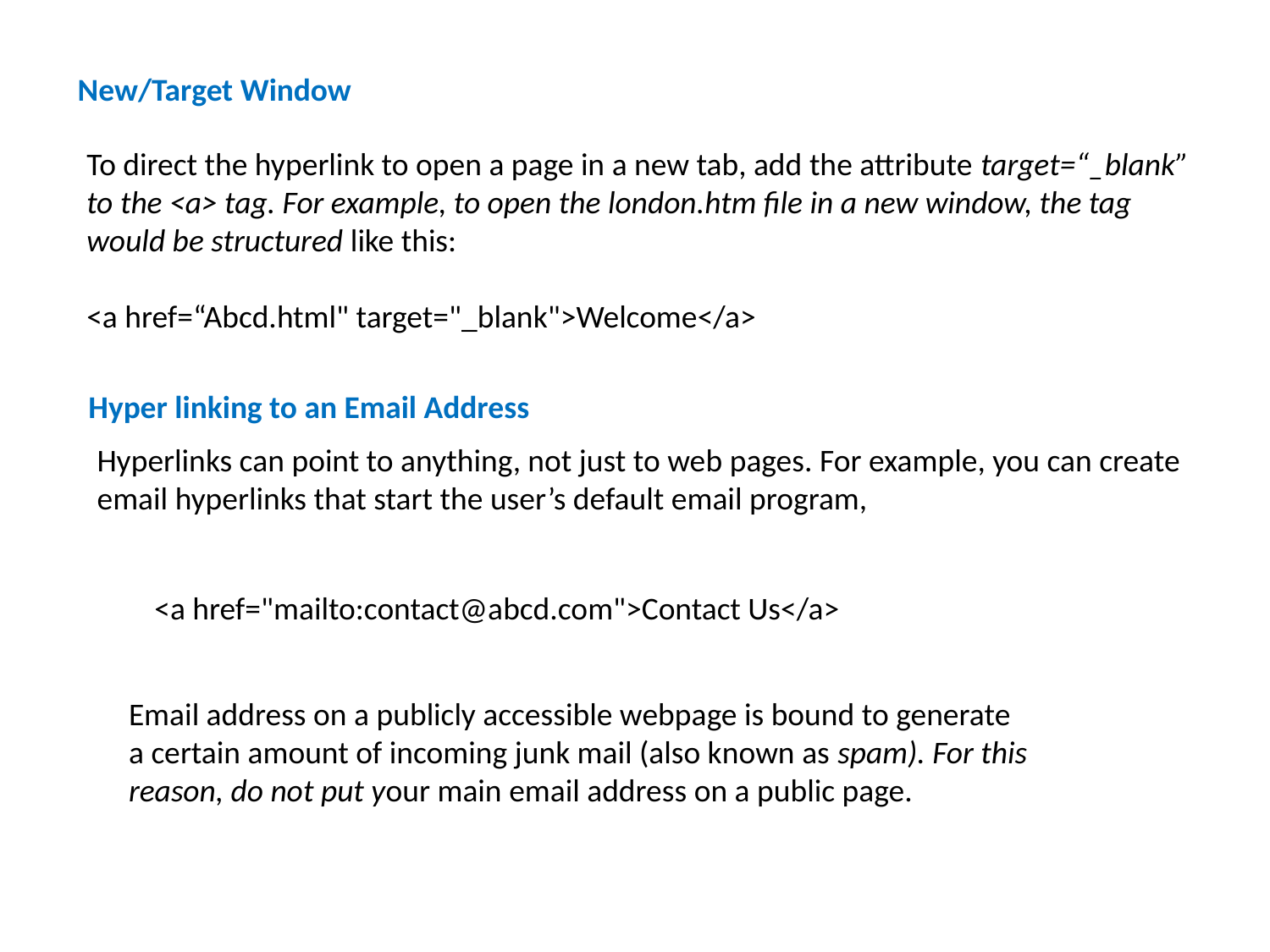

New/Target Window
To direct the hyperlink to open a page in a new tab, add the attribute target=“_blank” to the <a> tag. For example, to open the london.htm file in a new window, the tag would be structured like this:

<a href=“Abcd.html" target="_blank">Welcome</a>
Hyper linking to an Email Address
Hyperlinks can point to anything, not just to web pages. For example, you can create email hyperlinks that start the user’s default email program,
<a href="mailto:contact@abcd.com">Contact Us</a>
Email address on a publicly accessible webpage is bound to generate
a certain amount of incoming junk mail (also known as spam). For this reason, do not put your main email address on a public page.